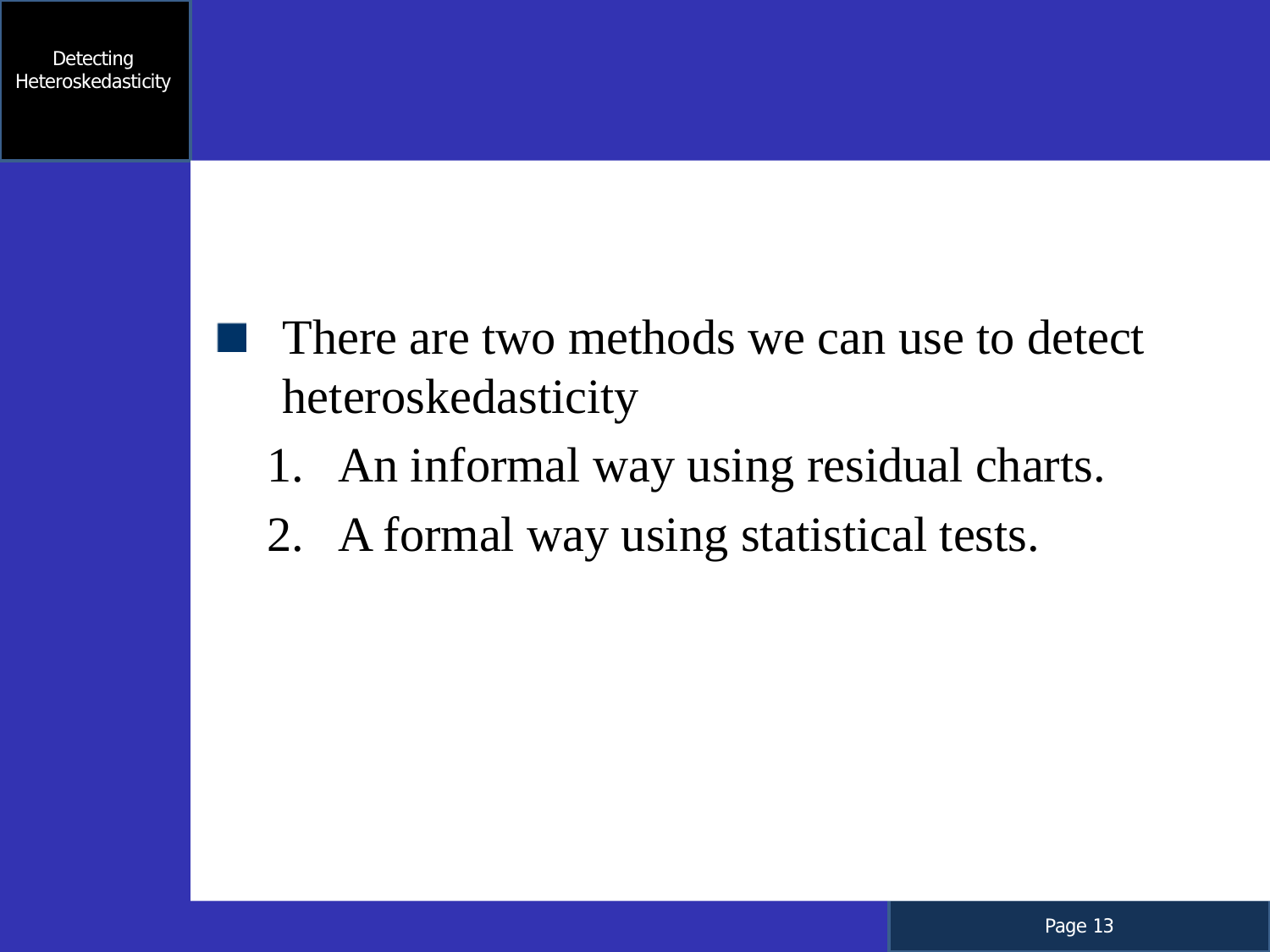

Detecting Heteroskedasticity

There are two methods we can use to detect heteroskedasticity
An informal way using residual charts.
A formal way using statistical tests.